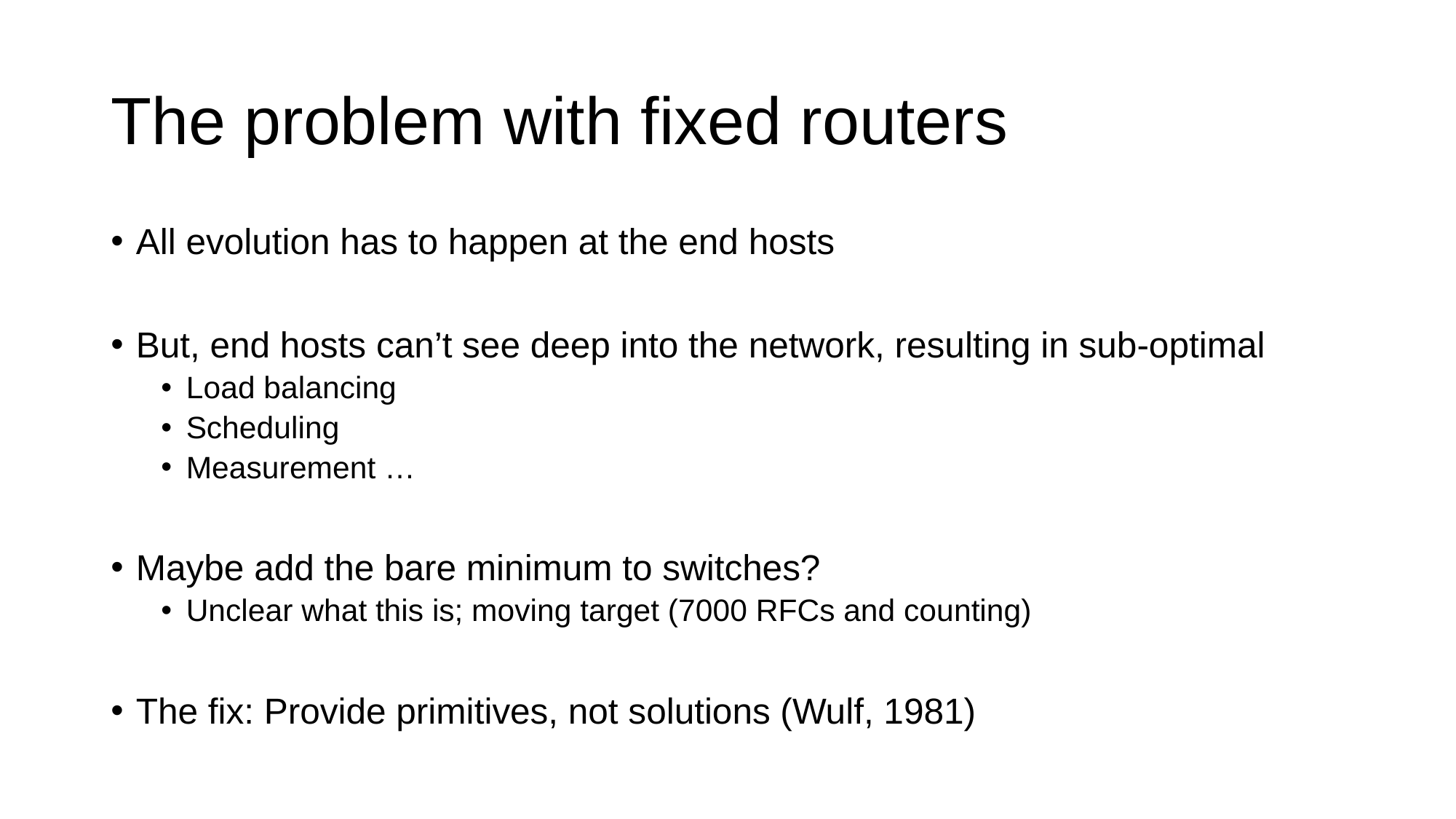

# The problem with fixed routers
All evolution has to happen at the end hosts

But, end hosts can’t see deep into the network, resulting in sub-optimal
Load balancing
Scheduling
Measurement …

Maybe add the bare minimum to switches?
Unclear what this is; moving target (7000 RFCs and counting)

The fix: Provide primitives, not solutions (Wulf, 1981)